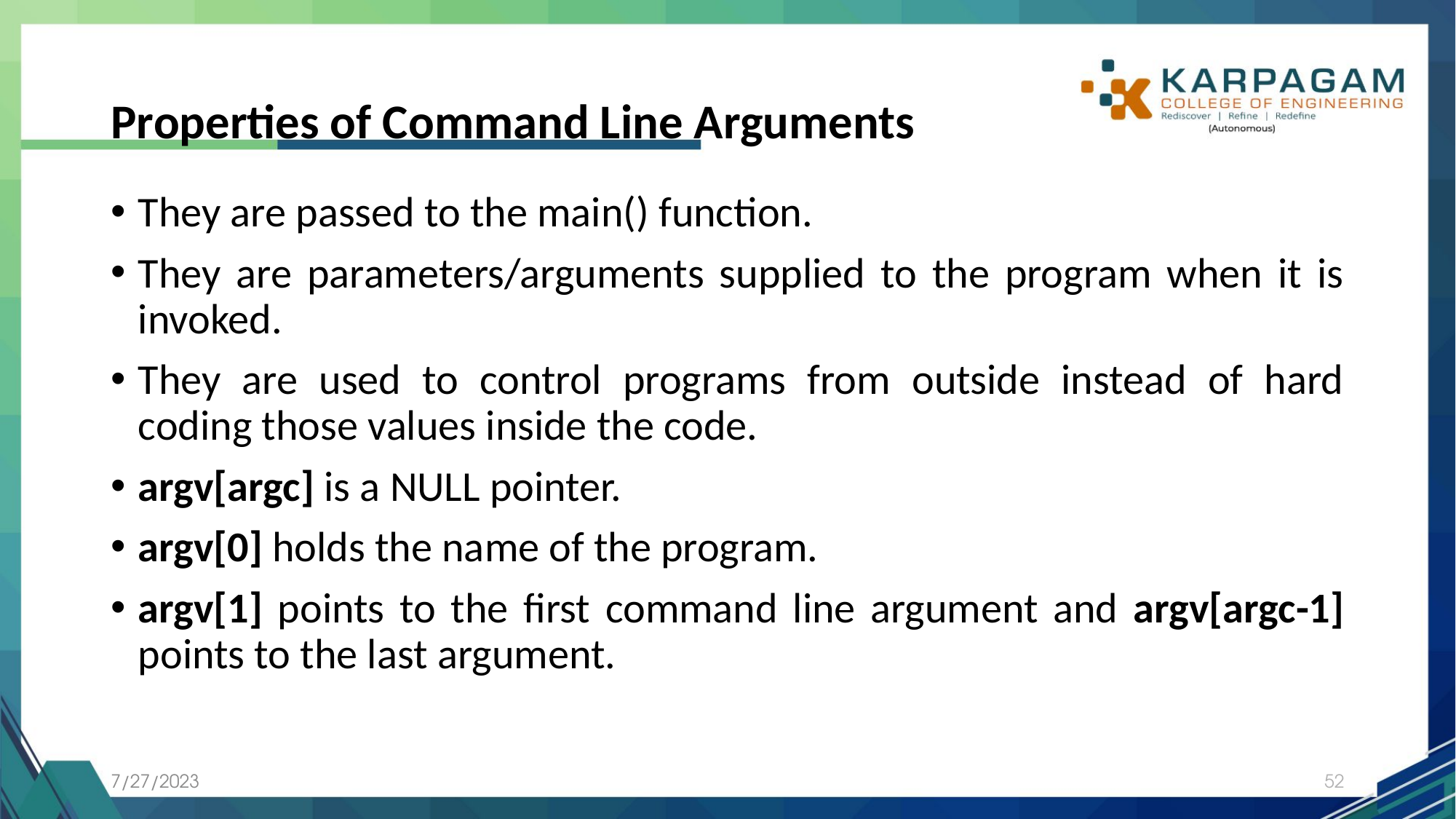

# Properties of Command Line Arguments
They are passed to the main() function.
They are parameters/arguments supplied to the program when it is invoked.
They are used to control programs from outside instead of hard coding those values inside the code.
argv[argc] is a NULL pointer.
argv[0] holds the name of the program.
argv[1] points to the first command line argument and argv[argc-1] points to the last argument.

7/27/2023
52